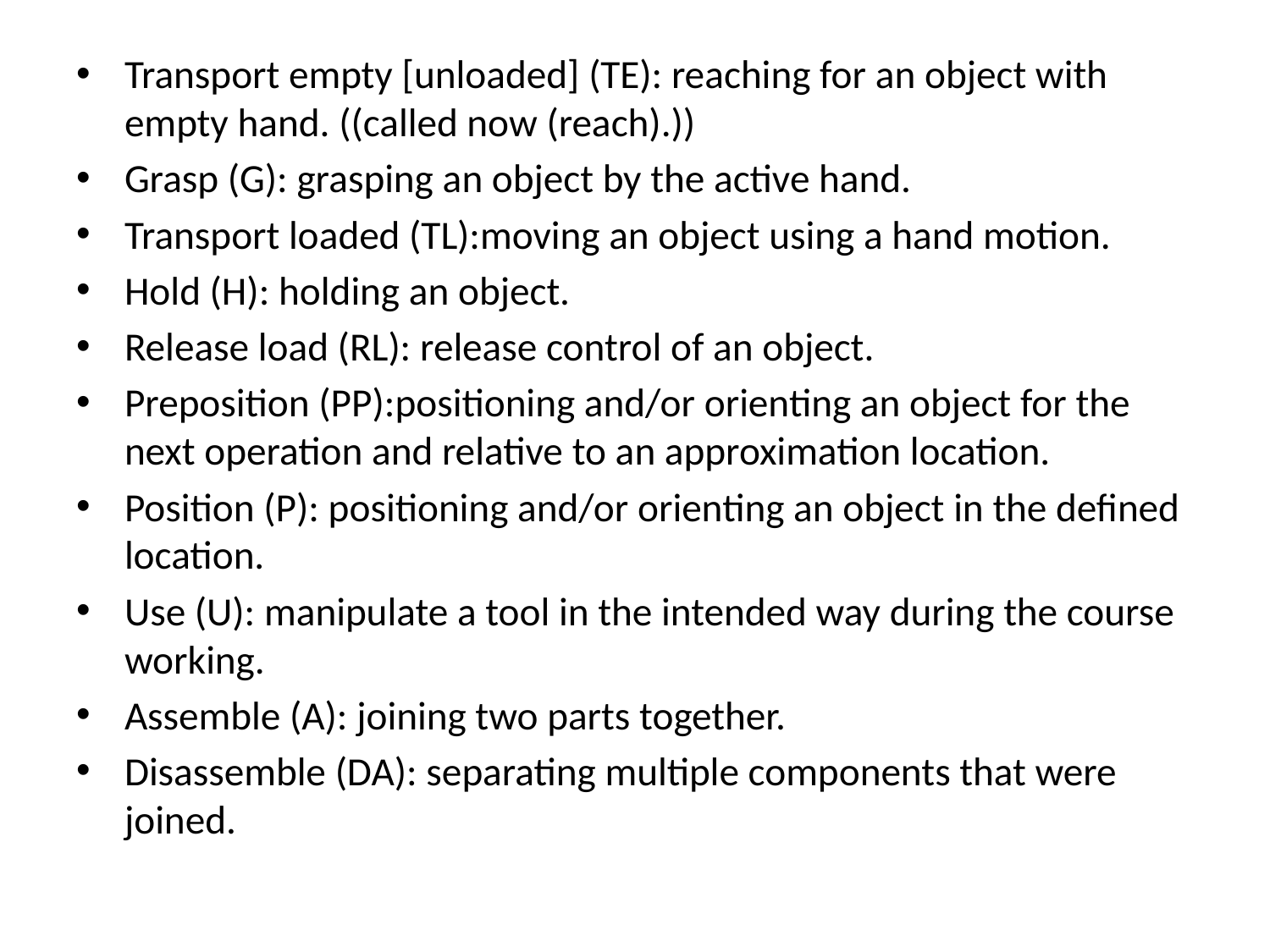

Transport empty [unloaded] (TE): reaching for an object with empty hand. ((called now (reach).))
Grasp (G): grasping an object by the active hand.
Transport loaded (TL):moving an object using a hand motion.
Hold (H): holding an object.
Release load (RL): release control of an object.
Preposition (PP):positioning and/or orienting an object for the next operation and relative to an approximation location.
Position (P): positioning and/or orienting an object in the defined location.
Use (U): manipulate a tool in the intended way during the course working.
Assemble (A): joining two parts together.
Disassemble (DA): separating multiple components that were joined.